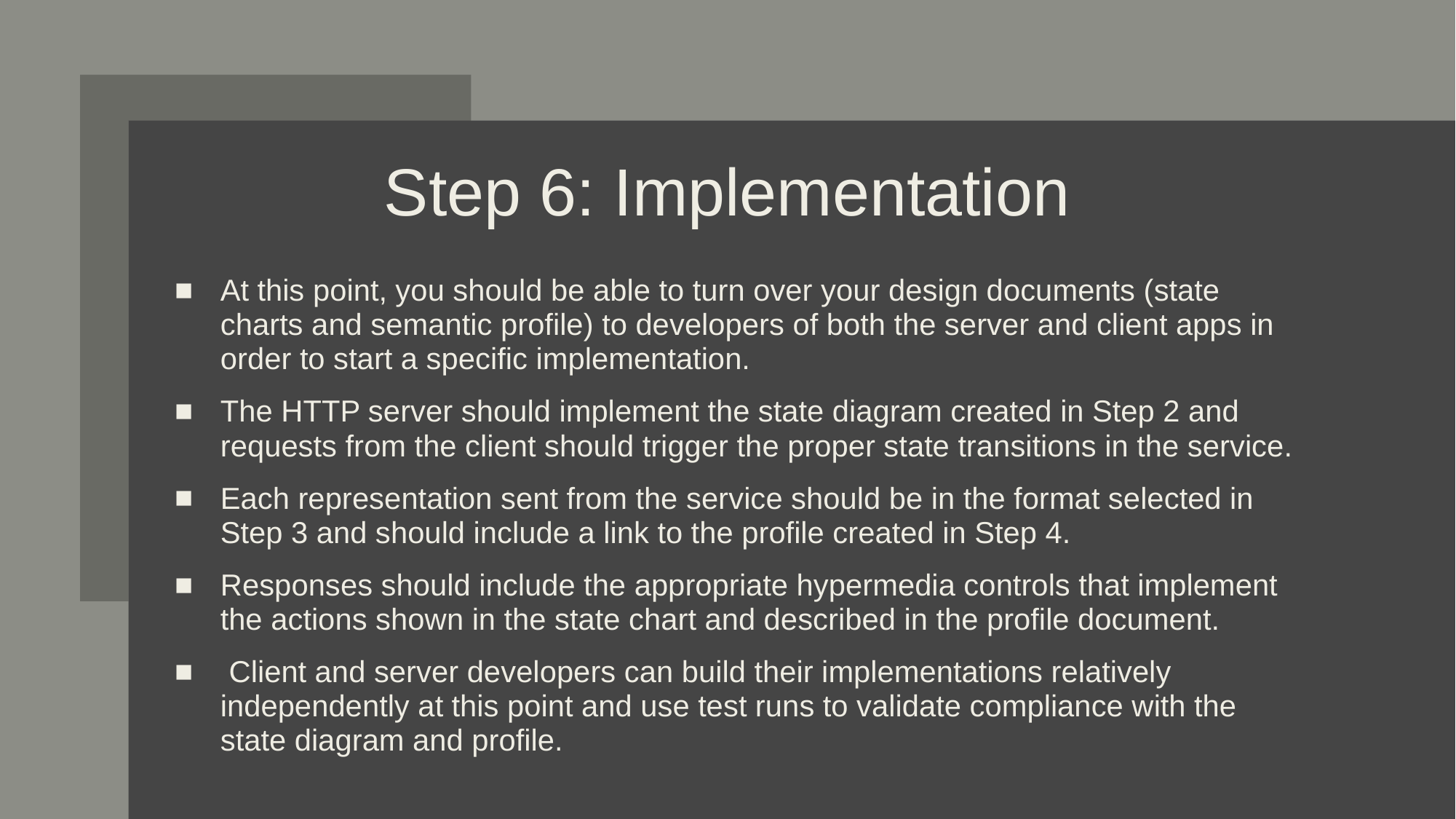

# Step 6: Implementation
At this point, you should be able to turn over your design documents (state charts and semantic profile) to developers of both the server and client apps in order to start a specific implementation.
The HTTP server should implement the state diagram created in Step 2 and requests from the client should trigger the proper state transitions in the service.
Each representation sent from the service should be in the format selected in Step 3 and should include a link to the profile created in Step 4.
Responses should include the appropriate hypermedia controls that implement the actions shown in the state chart and described in the profile document.
 Client and server developers can build their implementations relatively independently at this point and use test runs to validate compliance with the state diagram and profile.